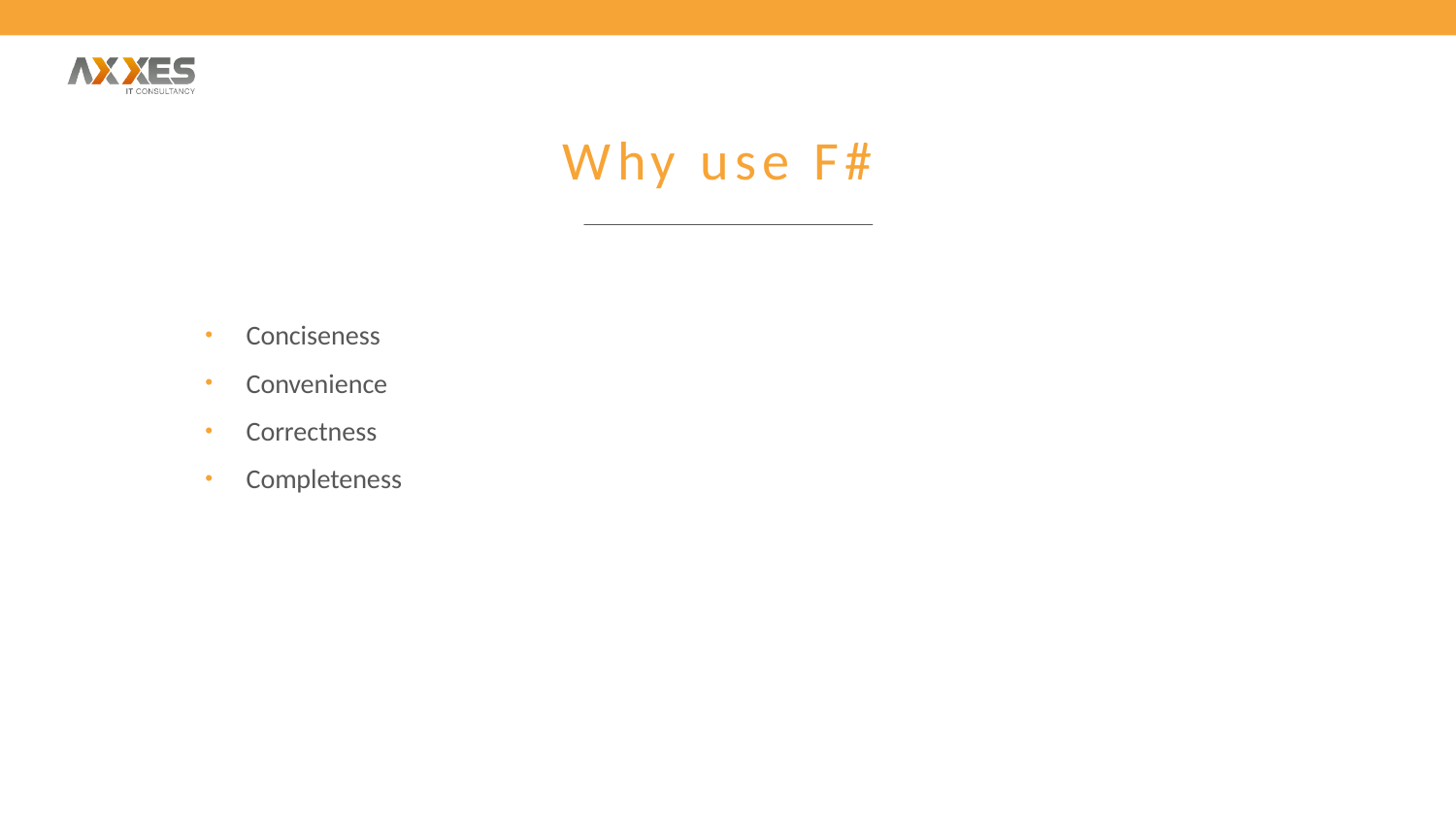

# Why use F#
Conciseness
Convenience
Correctness
Completeness